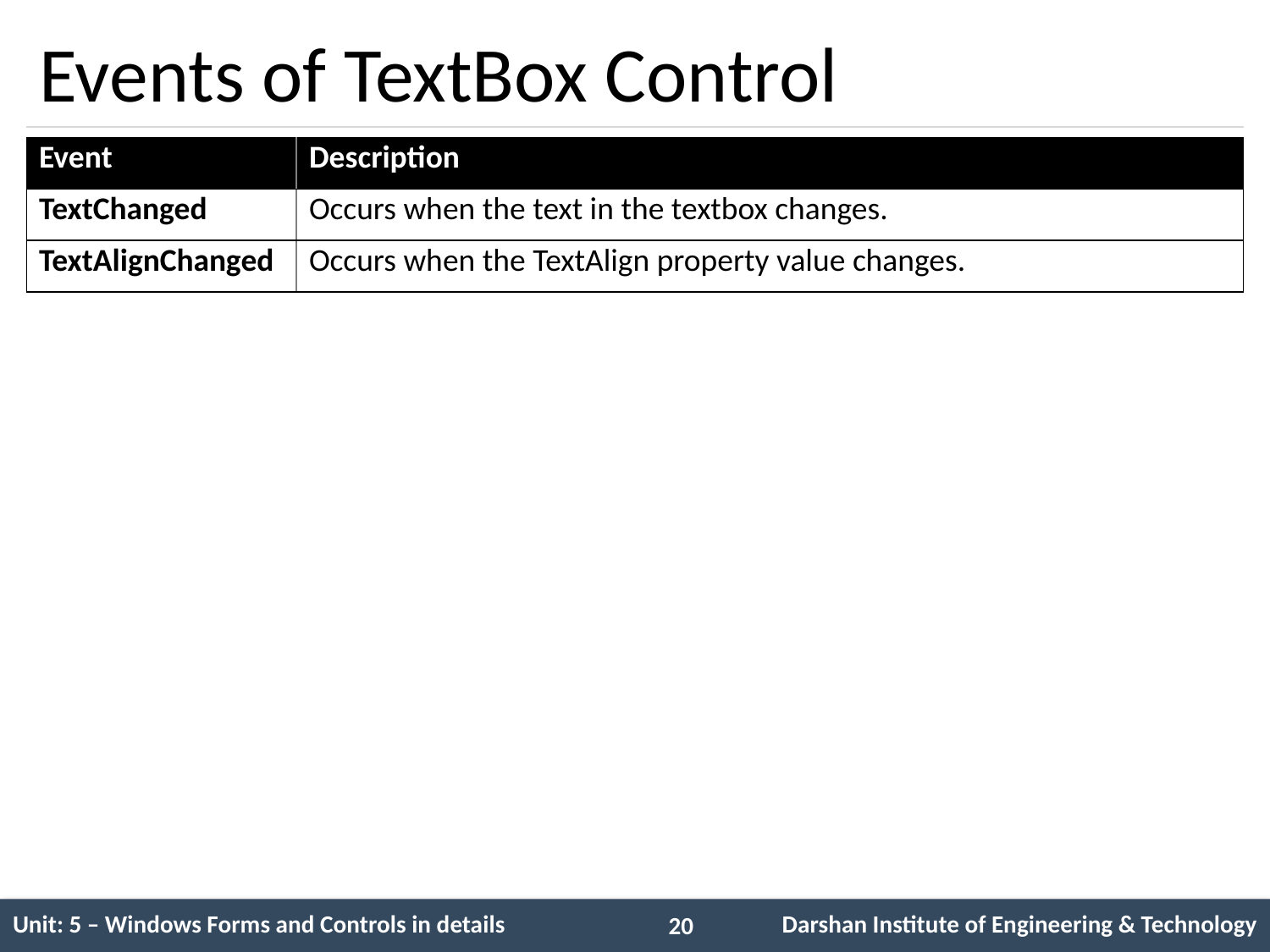

# Events of TextBox Control
| Event | Description |
| --- | --- |
| TextChanged | Occurs when the text in the textbox changes. |
| TextAlignChanged | Occurs when the TextAlign property value changes. |